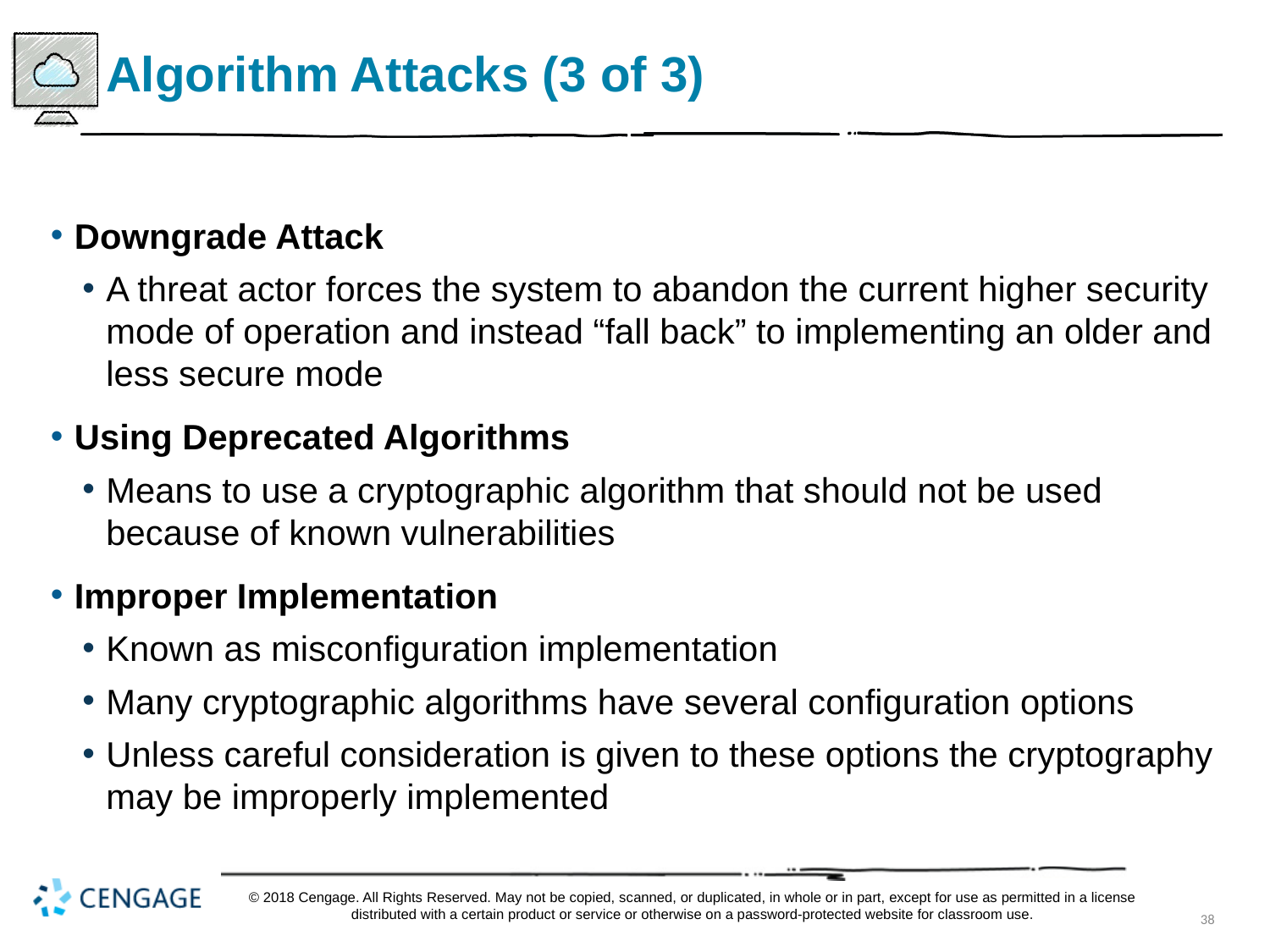

# Algorithm Attacks (3 of 3)
Downgrade Attack
A threat actor forces the system to abandon the current higher security mode of operation and instead “fall back” to implementing an older and less secure mode
Using Deprecated Algorithms
Means to use a cryptographic algorithm that should not be used because of known vulnerabilities
Improper Implementation
Known as misconfiguration implementation
Many cryptographic algorithms have several configuration options
Unless careful consideration is given to these options the cryptography may be improperly implemented
© 2018 Cengage. All Rights Reserved. May not be copied, scanned, or duplicated, in whole or in part, except for use as permitted in a license distributed with a certain product or service or otherwise on a password-protected website for classroom use.